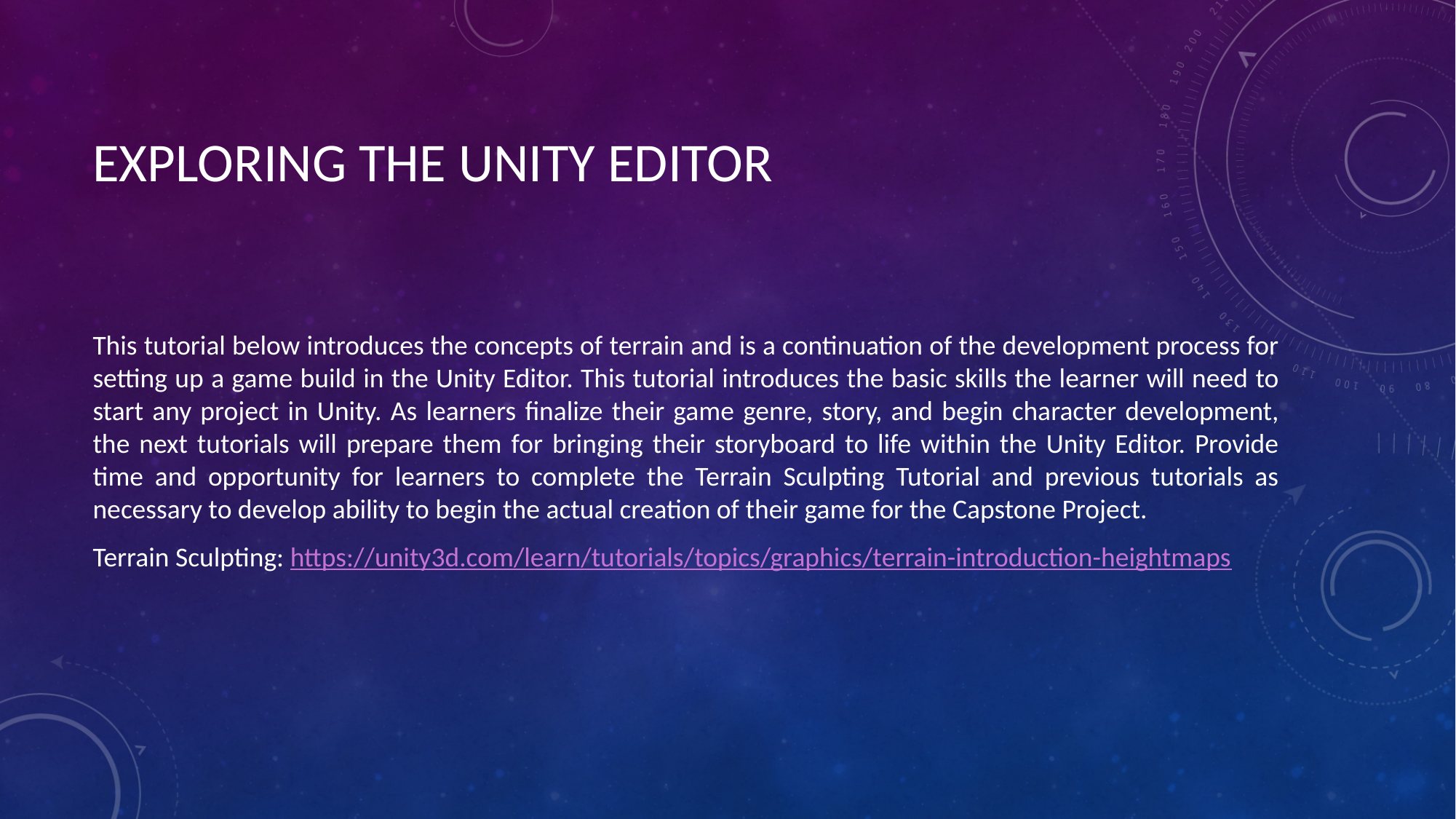

# Exploring the Unity Editor
This tutorial below introduces the concepts of terrain and is a continuation of the development process for setting up a game build in the Unity Editor. This tutorial introduces the basic skills the learner will need to start any project in Unity. As learners finalize their game genre, story, and begin character development, the next tutorials will prepare them for bringing their storyboard to life within the Unity Editor. Provide time and opportunity for learners to complete the Terrain Sculpting Tutorial and previous tutorials as necessary to develop ability to begin the actual creation of their game for the Capstone Project.
Terrain Sculpting: https://unity3d.com/learn/tutorials/topics/graphics/terrain-introduction-heightmaps